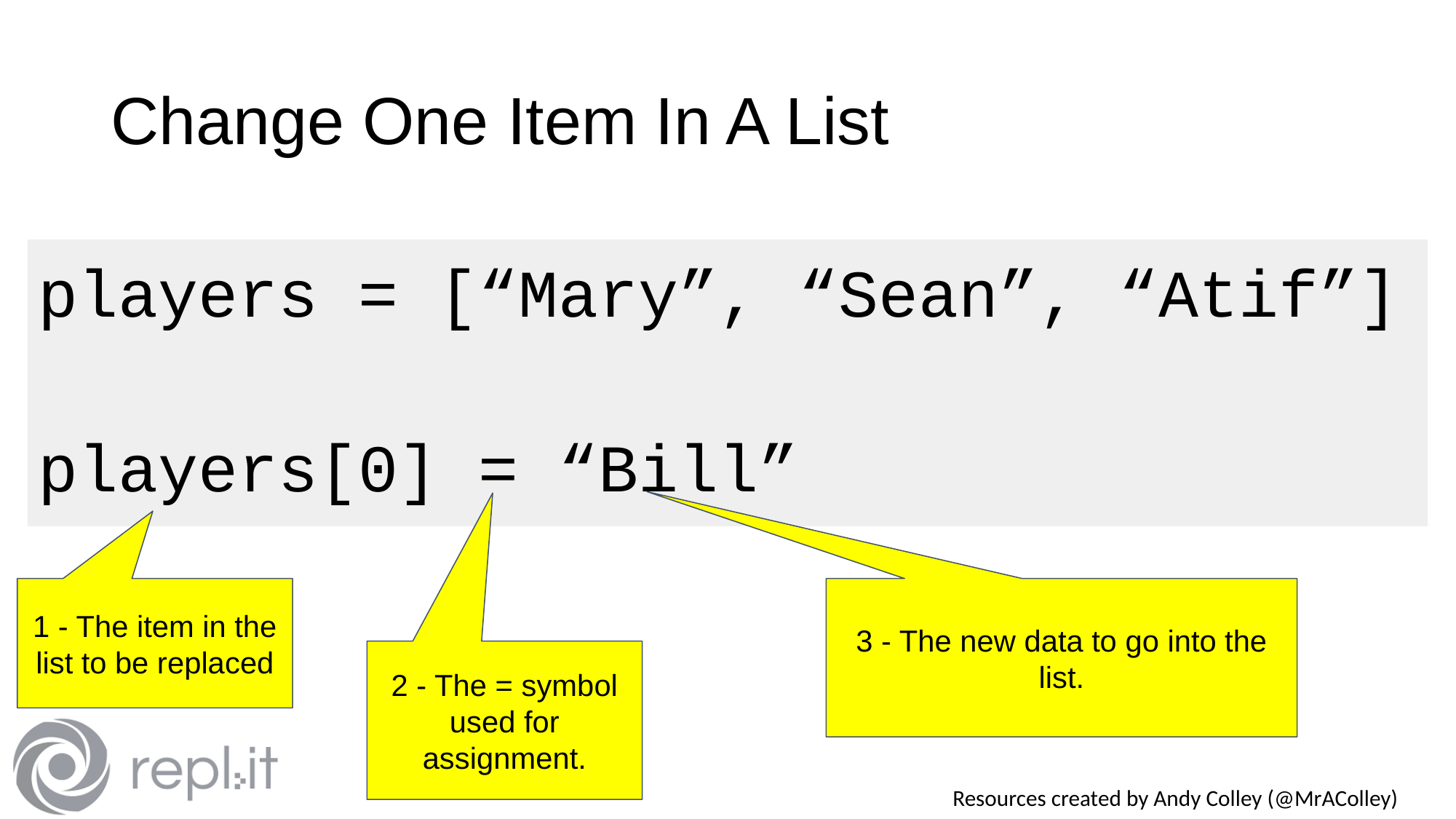

# Change One Item In A List
players = [“Mary”, “Sean”, “Atif”]

players[0] = “Bill”
1 - The item in the list to be replaced
3 - The new data to go into the list.
2 - The = symbol used for assignment.